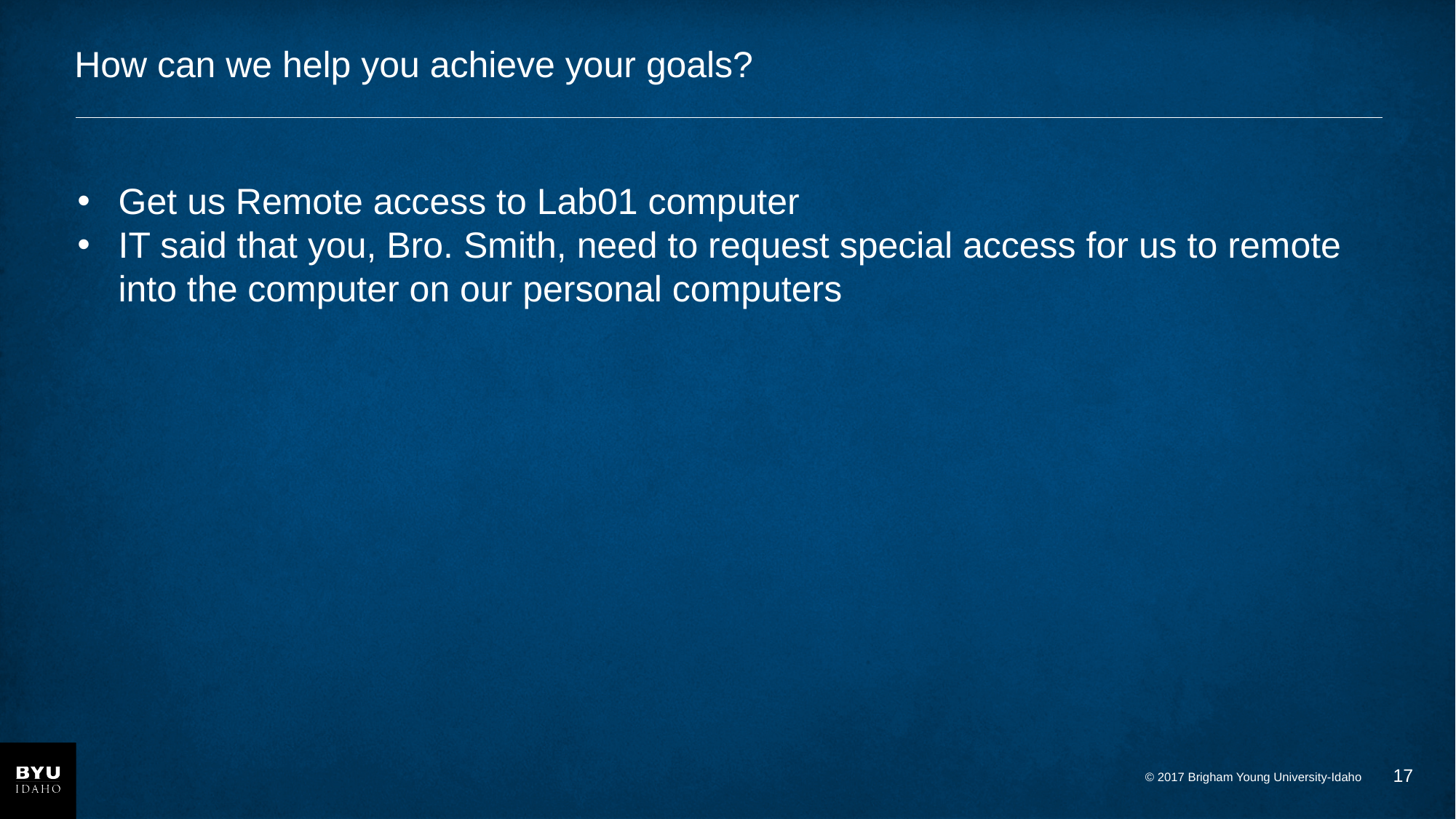

# How can we help you achieve your goals?
Get us Remote access to Lab01 computer
IT said that you, Bro. Smith, need to request special access for us to remote into the computer on our personal computers